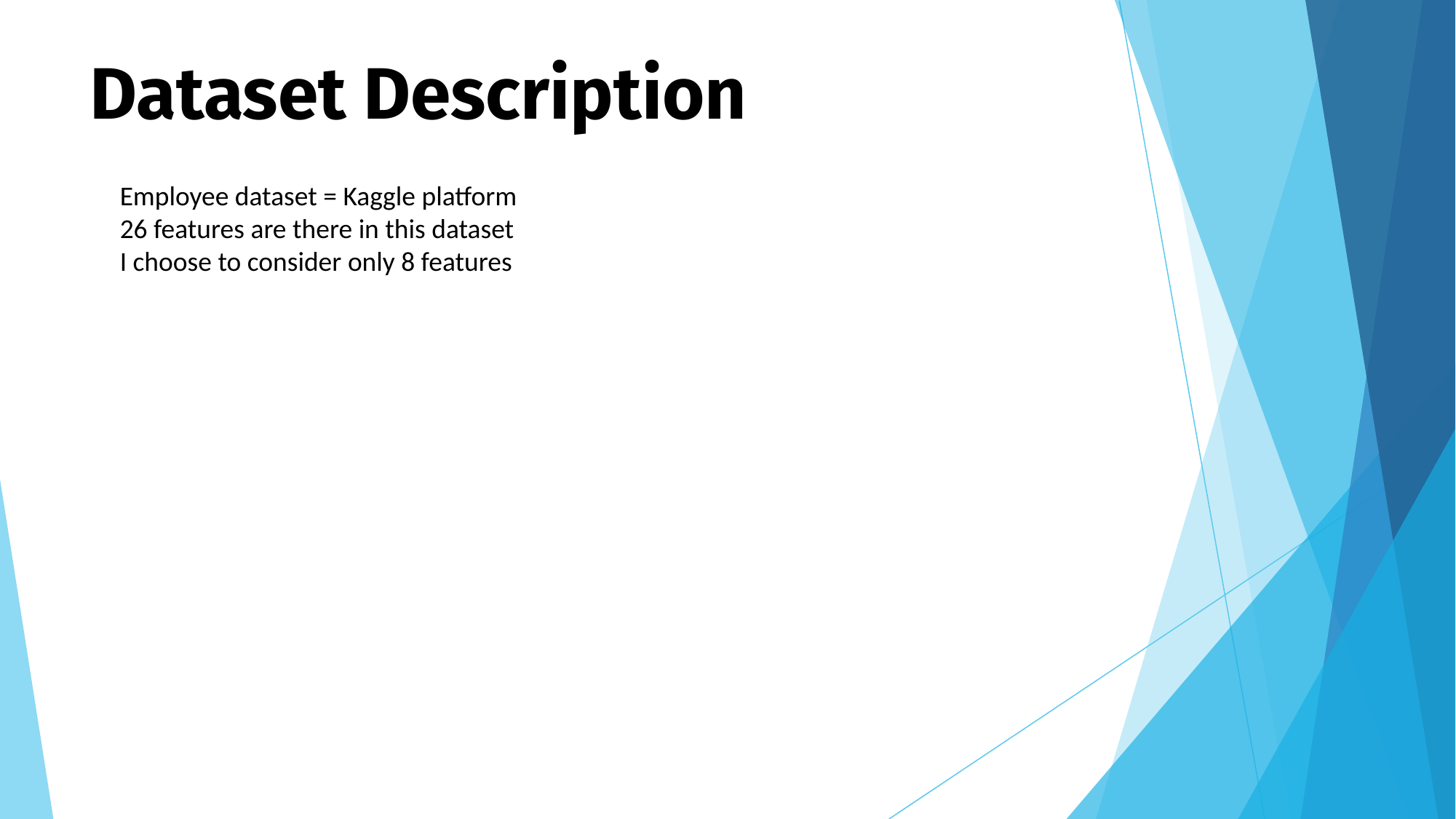

# Dataset Description
Employee dataset = Kaggle platform
26 features are there in this dataset
I choose to consider only 8 features